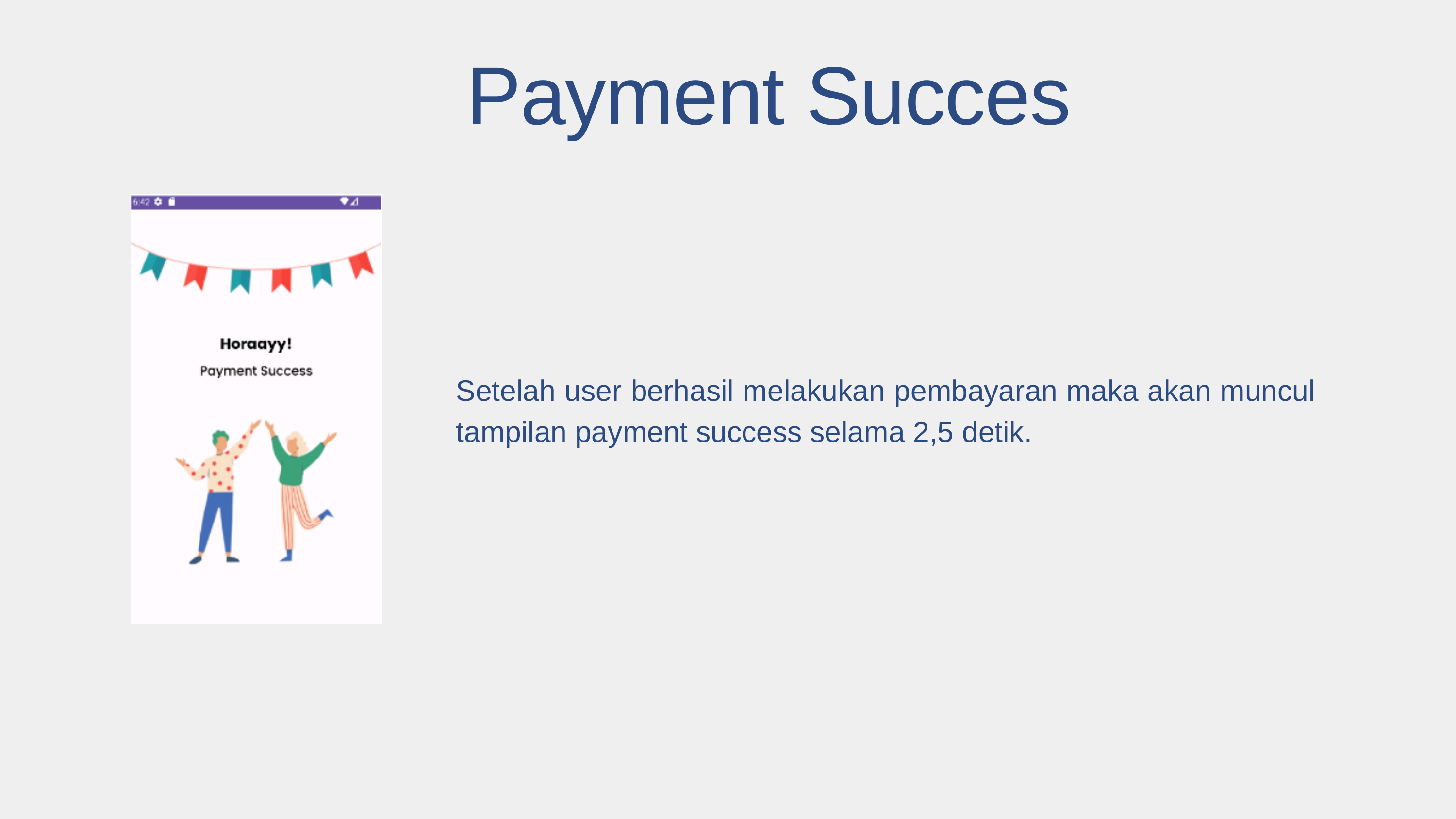

Payment Succes

Setelah user berhasil melakukan pembayaran maka akan muncul tampilan payment success selama 2,5 detik.